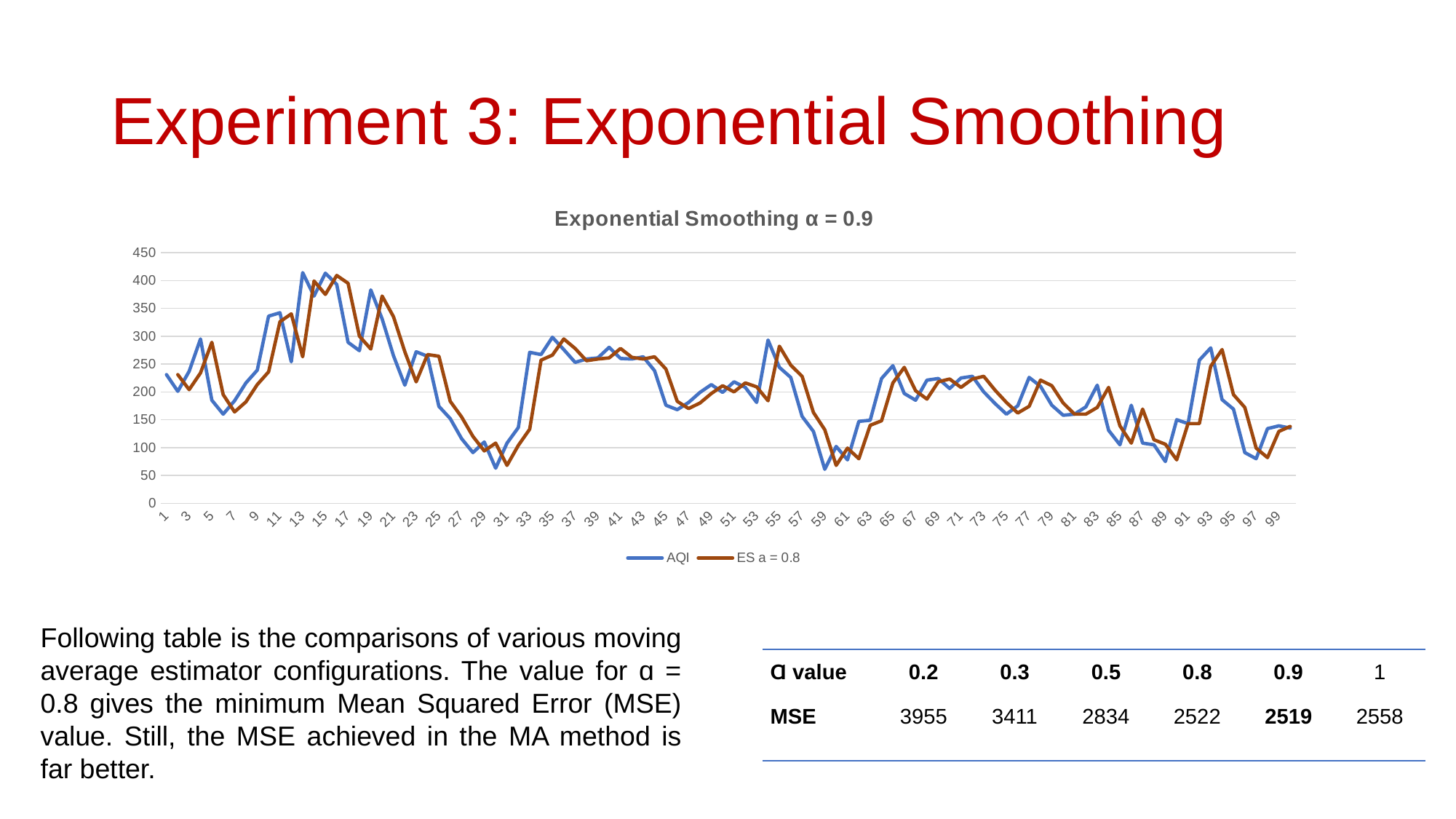

# Experiment 3: Exponential Smoothing

### Chart: Exponential Smoothing α = 0.9

| Category | AQI | ES a = 0.8 |
|---|---|---|
Following table is the comparisons of various moving average estimator configurations. The value for ɑ = 0.8 gives the minimum Mean Squared Error (MSE) value. Still, the MSE achieved in the MA method is far better.
| Ɑ value | 0.2 | 0.3 | 0.5 | 0.8 | 0.9 | 1 |
| --- | --- | --- | --- | --- | --- | --- |
| MSE | 3955 | 3411 | 2834 | 2522 | 2519 | 2558 |